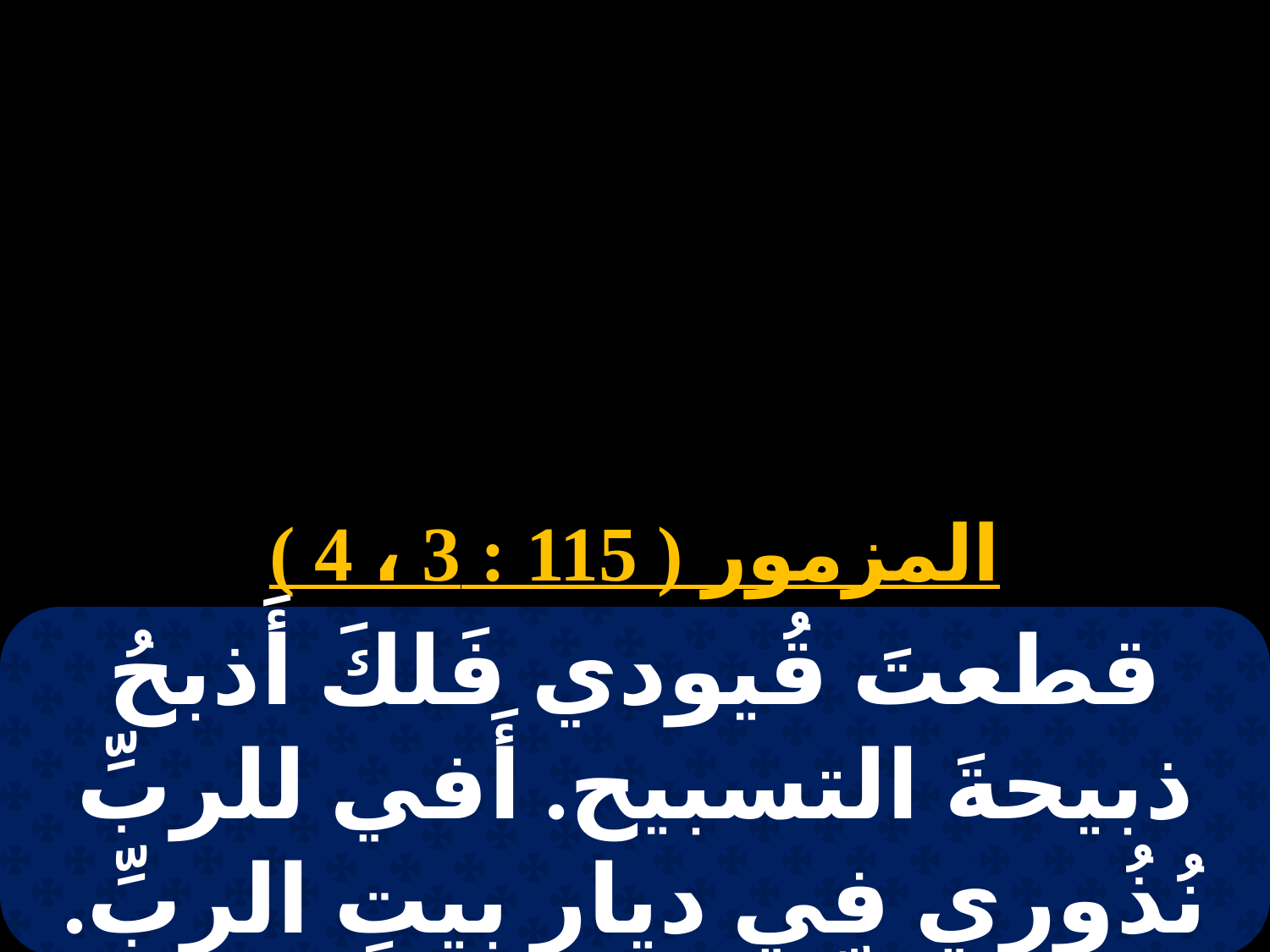

# 6 طوبة
المزمور ( 115 : 3 ، 4 )
قطعتَ قُيودي فَلكَ أَذبحُ ذبيحةَ التسبيح. أَفي للربِّ نُذُوري في ديار بيتِ الربِّ. قُدَّامَ كلِّ شعبِهِ. في وَسَطِ أورشليمَ.